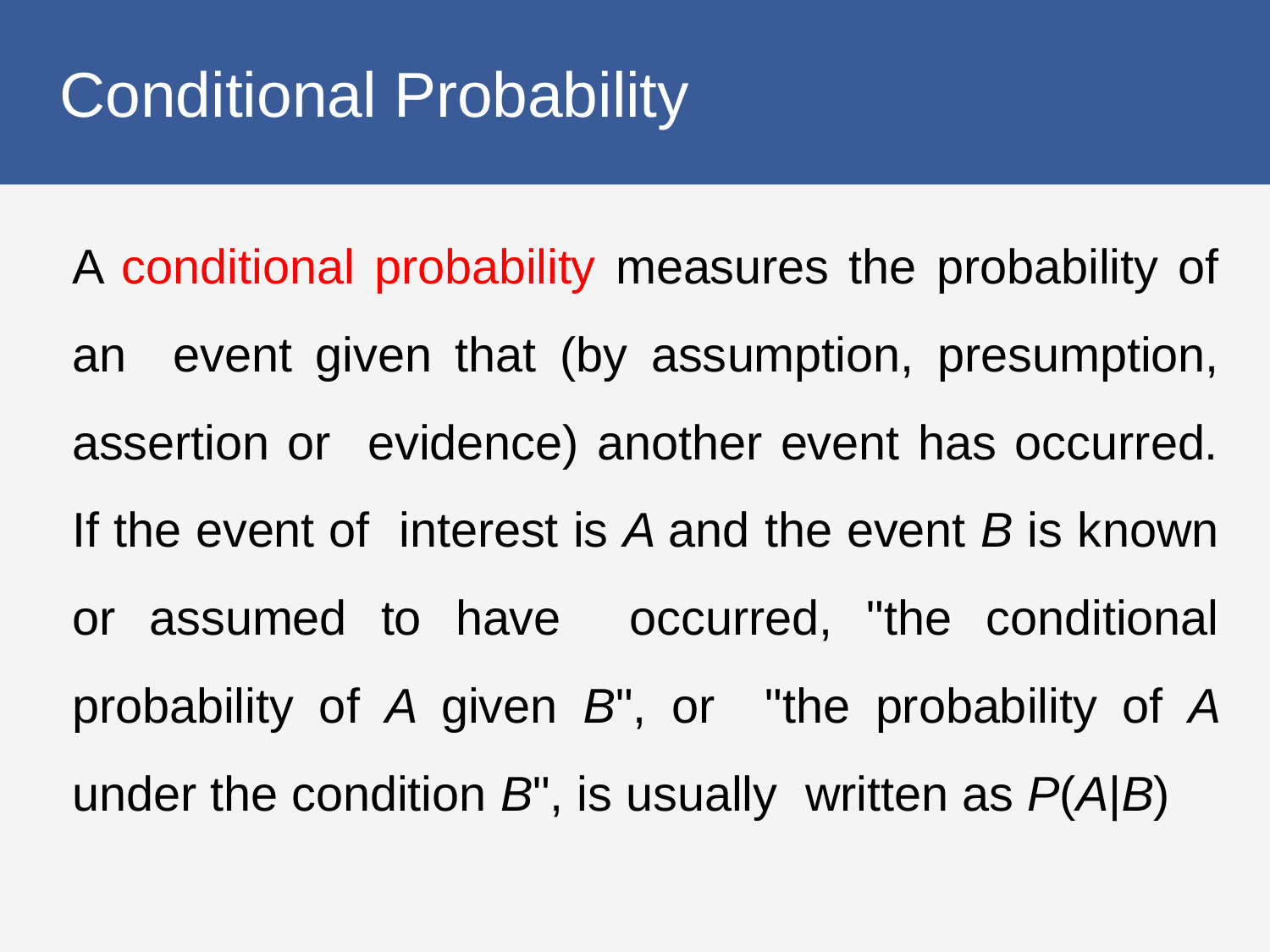

# Conditional Probability
A conditional probability measures the probability of an  event given that (by assumption, presumption, assertion or  evidence) another event has occurred. If the event of  interest is A and the event B is known or assumed to have  occurred, "the conditional probability of A given B", or  "the probability of A under the condition B", is usually  written as P(A|B)